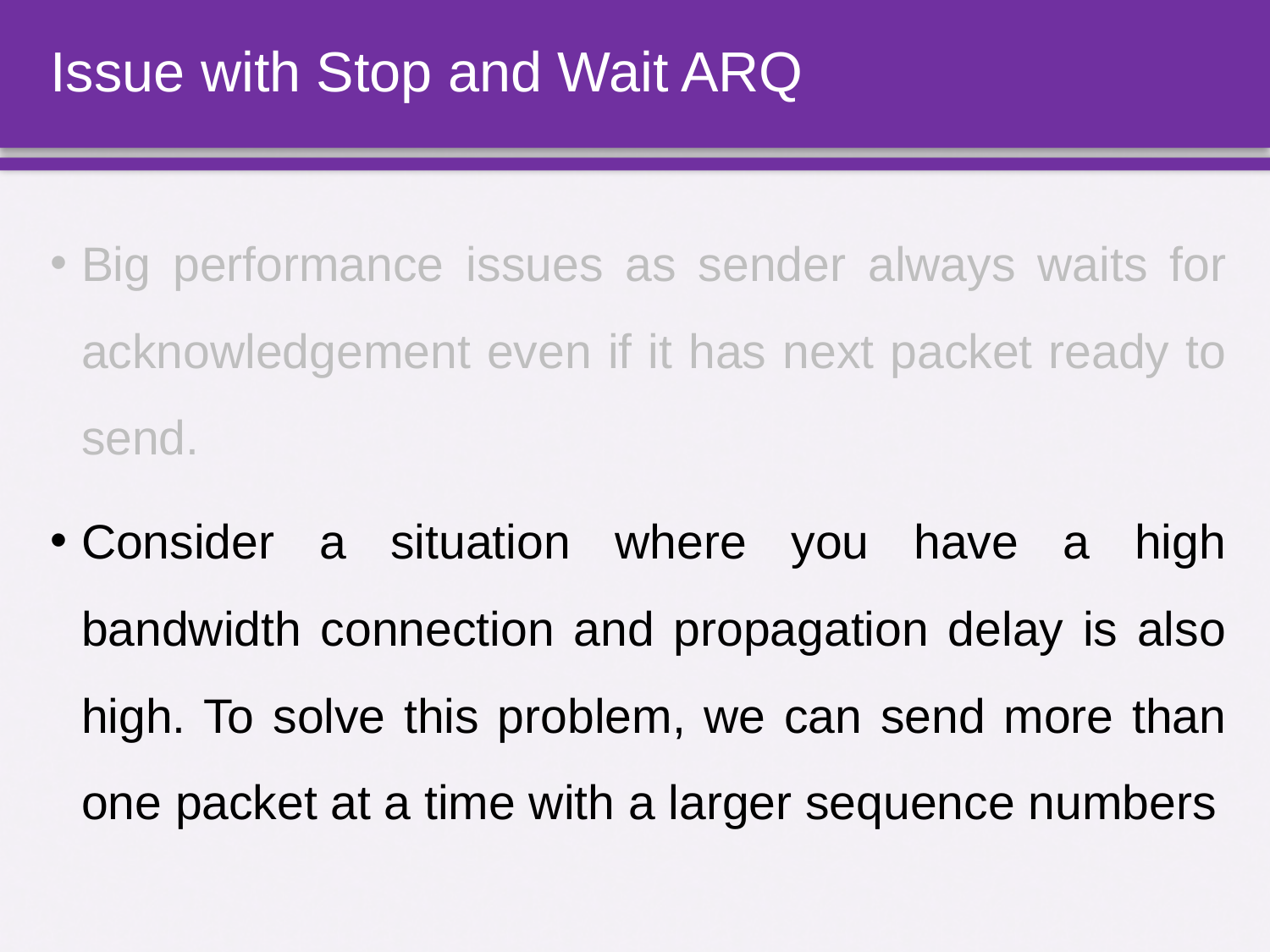

# Issue with Stop and Wait ARQ
Big performance issues as sender always waits for acknowledgement even if it has next packet ready to send.
Consider a situation where you have a high bandwidth connection and propagation delay is also high. To solve this problem, we can send more than one packet at a time with a larger sequence numbers